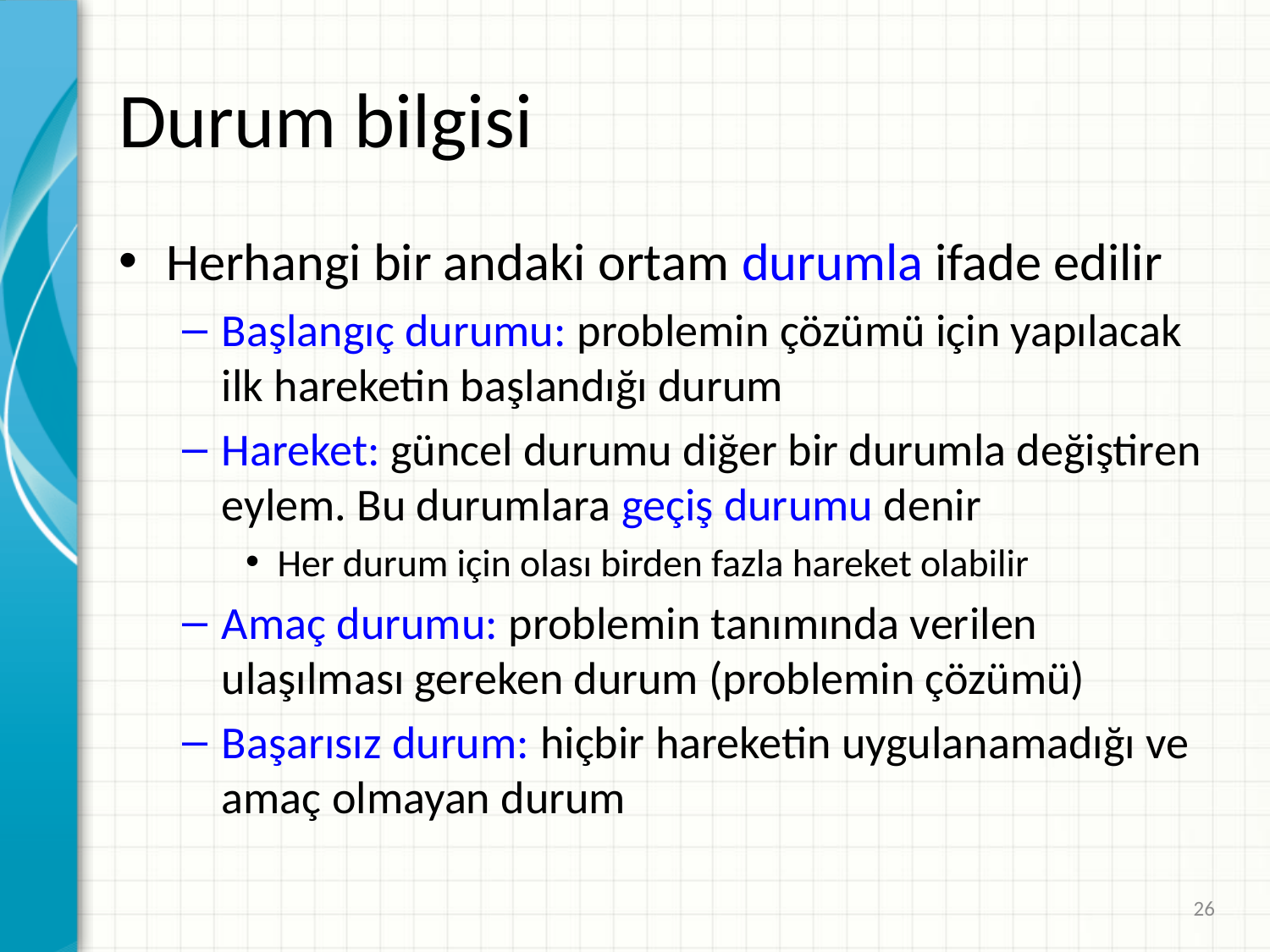

# Durum bilgisi
Herhangi bir andaki ortam durumla ifade edilir
Başlangıç durumu: problemin çözümü için yapılacak ilk hareketin başlandığı durum
Hareket: güncel durumu diğer bir durumla değiştiren eylem. Bu durumlara geçiş durumu denir
Her durum için olası birden fazla hareket olabilir
Amaç durumu: problemin tanımında verilen ulaşılması gereken durum (problemin çözümü)
Başarısız durum: hiçbir hareketin uygulanamadığı ve amaç olmayan durum
26